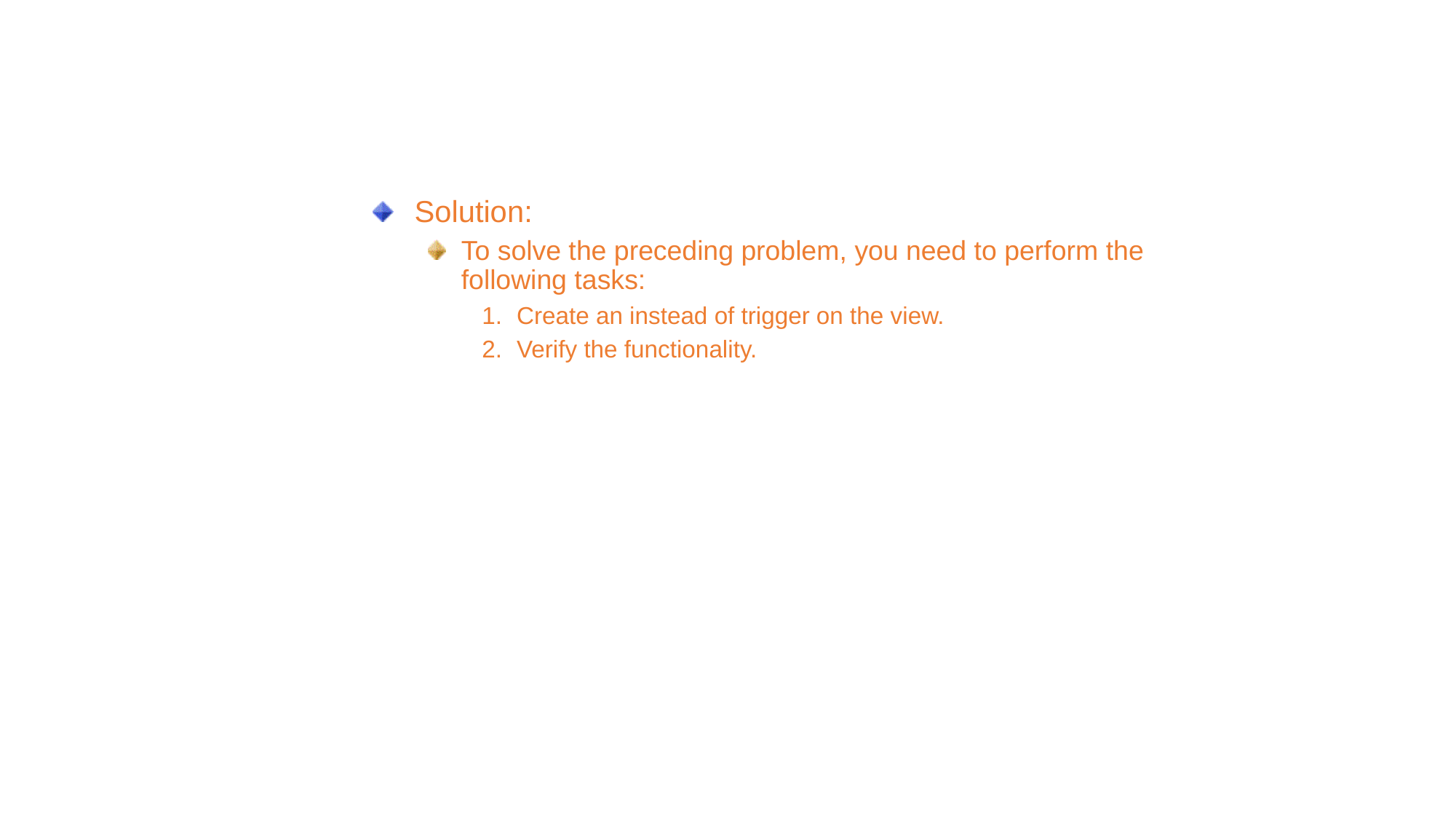

Demo: Implementing Triggers (Contd.)
Solution:
To solve the preceding problem, you need to perform the following tasks:
1.	Create an instead of trigger on the view.
2.	Verify the functionality.